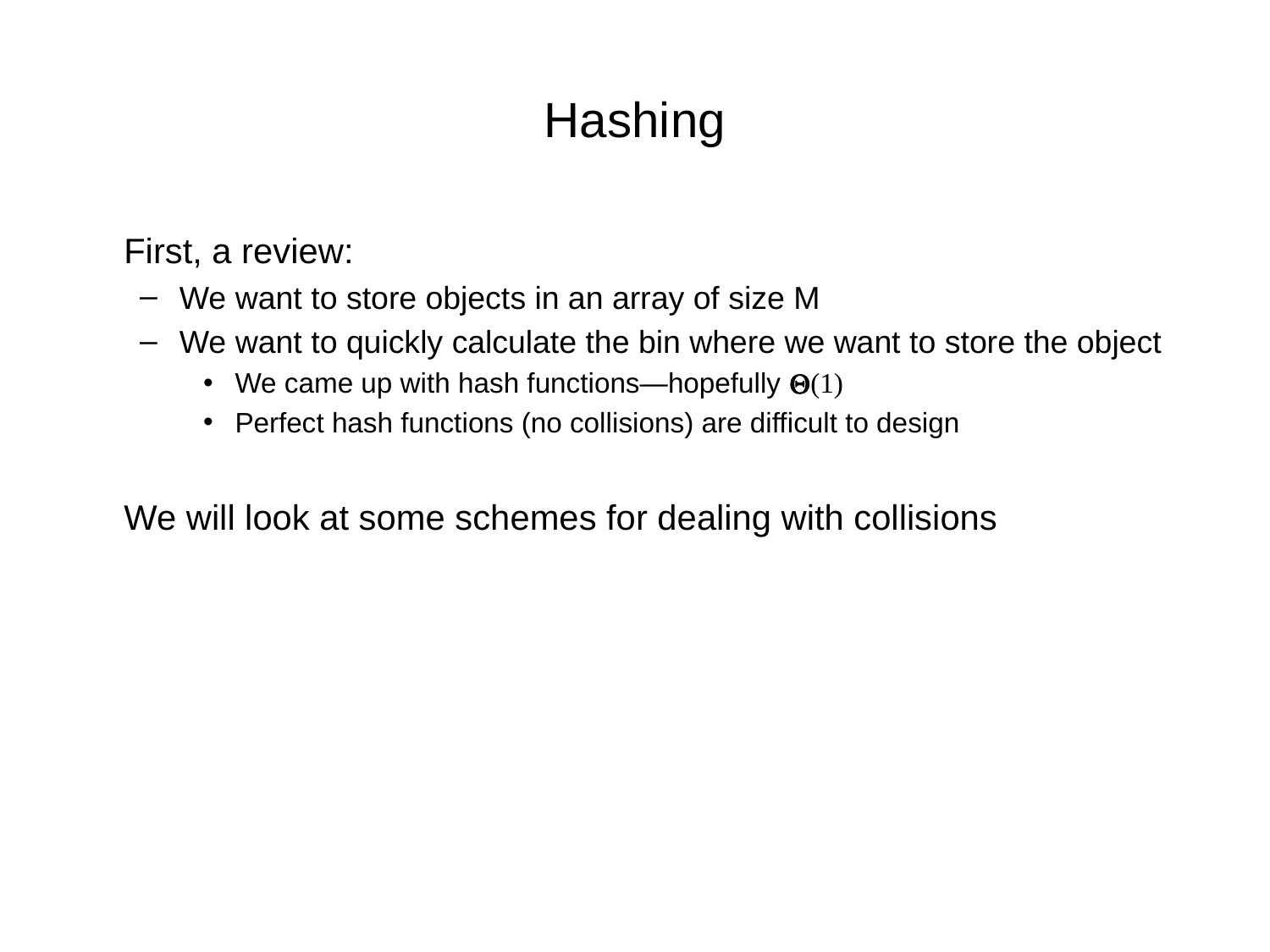

# Hashing
	First, a review:
We want to store objects in an array of size M
We want to quickly calculate the bin where we want to store the object
We came up with hash functions—hopefully Θ(1)
Perfect hash functions (no collisions) are difficult to design

	We will look at some schemes for dealing with collisions